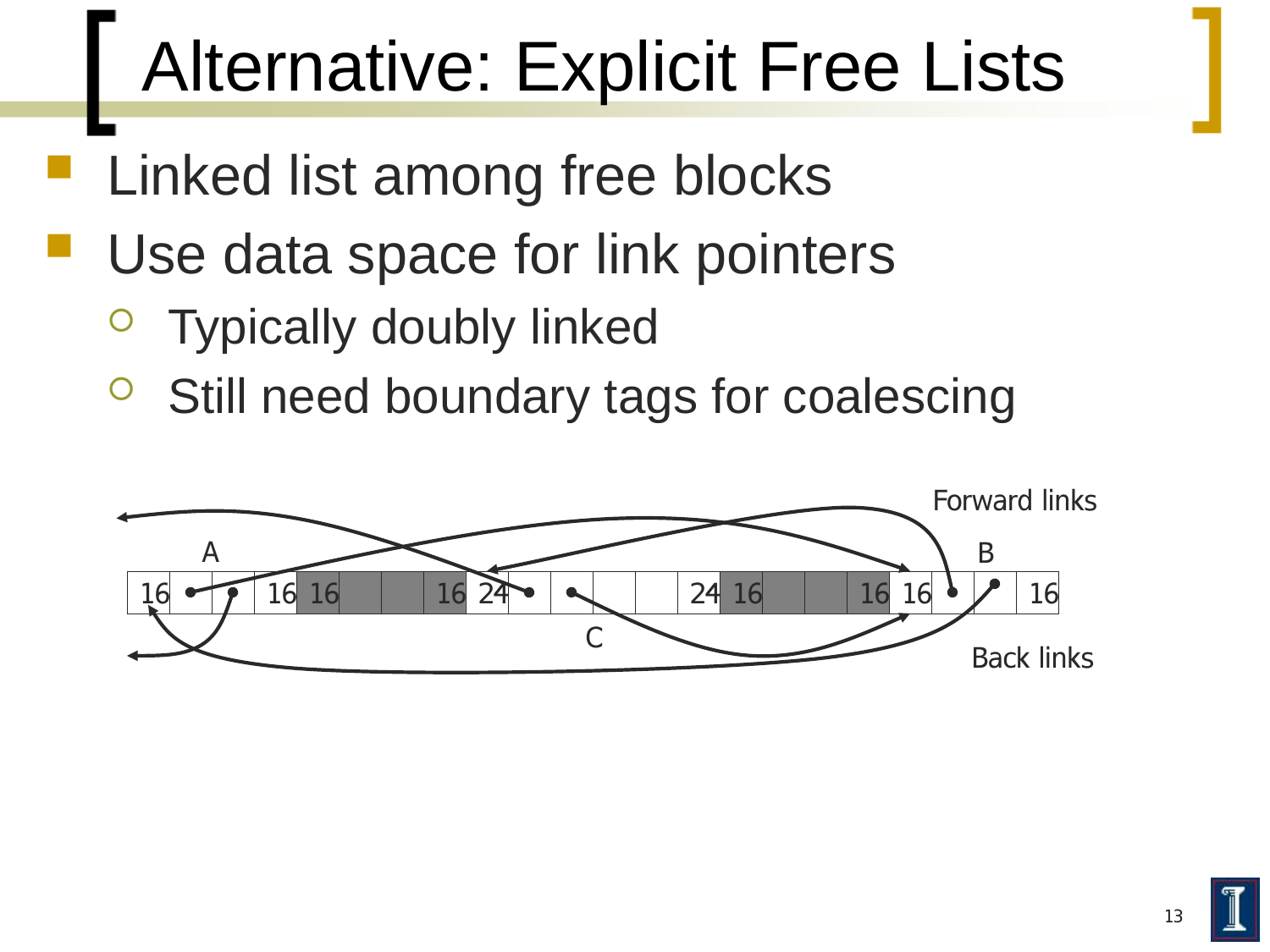

# Alternative: Explicit Free Lists
Linked list among free blocks
Use data space for link pointers
Typically doubly linked
Still need boundary tags for coalescing

Forward links

A
B
16

16
16

16
24

24
16

16
16

16

C
Back links

13